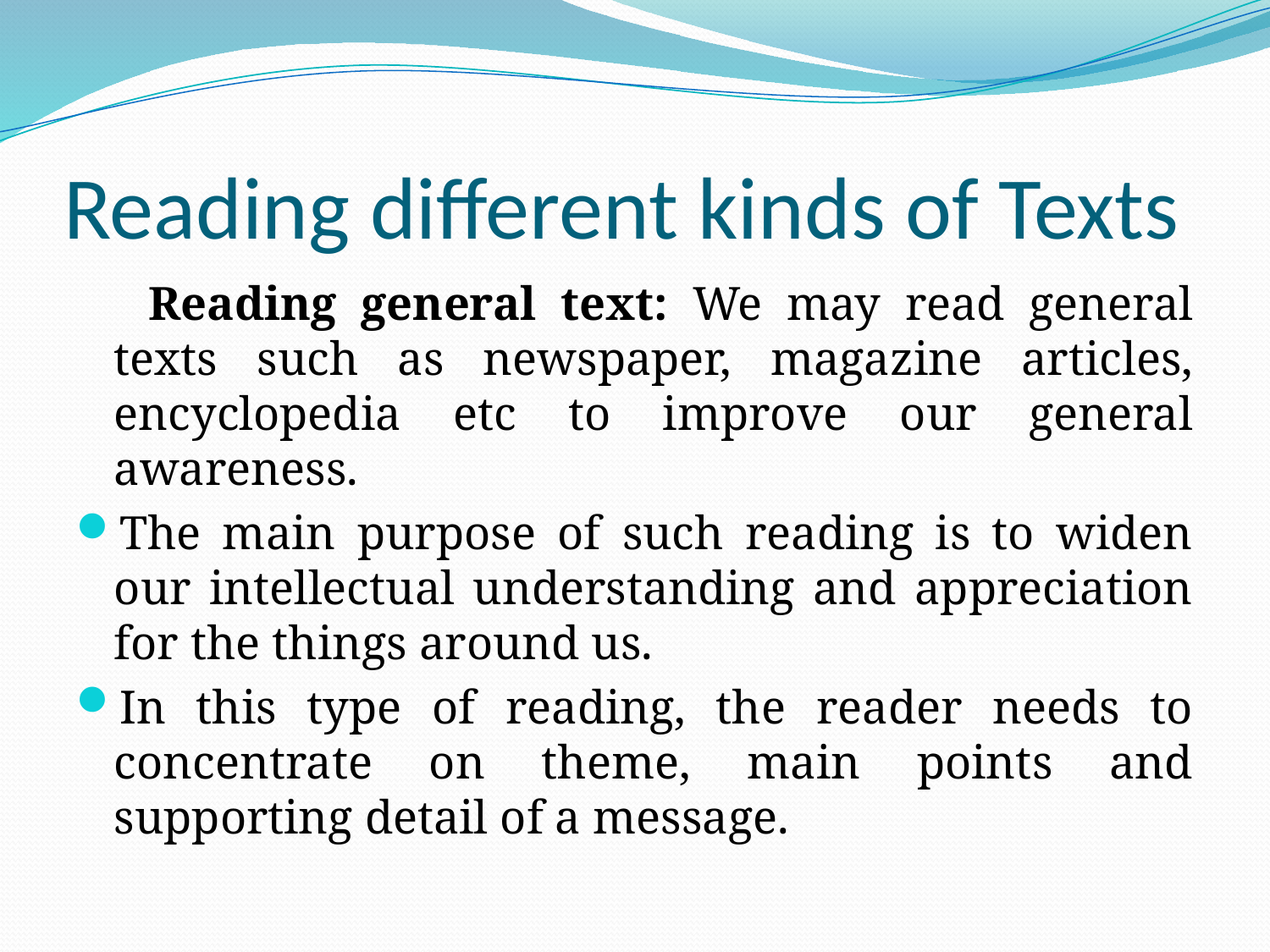

# Reading different kinds of Texts
   Reading general text: We may read general texts such as newspaper, magazine articles, encyclopedia etc to improve our general awareness.
The main purpose of such reading is to widen our intellectual understanding and appreciation for the things around us.
In this type of reading, the reader needs to concentrate on theme, main points and supporting detail of a message.